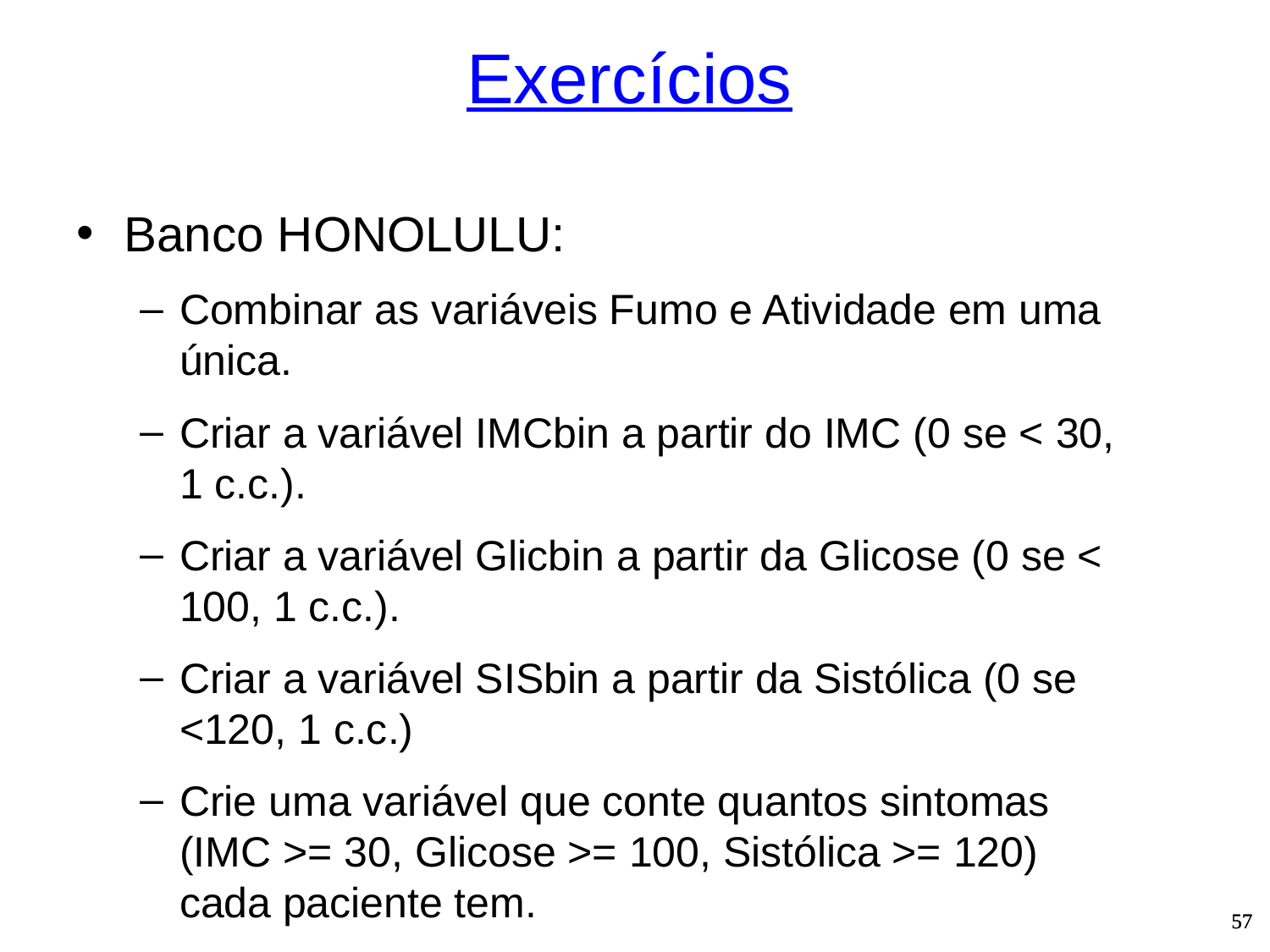

Exercícios
Banco HONOLULU:
Combinar as variáveis Fumo e Atividade em uma única.
Criar a variável IMCbin a partir do IMC (0 se < 30, 1 c.c.).
Criar a variável Glicbin a partir da Glicose (0 se < 100, 1 c.c.).
Criar a variável SISbin a partir da Sistólica (0 se <120, 1 c.c.)
Crie uma variável que conte quantos sintomas (IMC >= 30, Glicose >= 100, Sistólica >= 120) cada paciente tem.

57
57